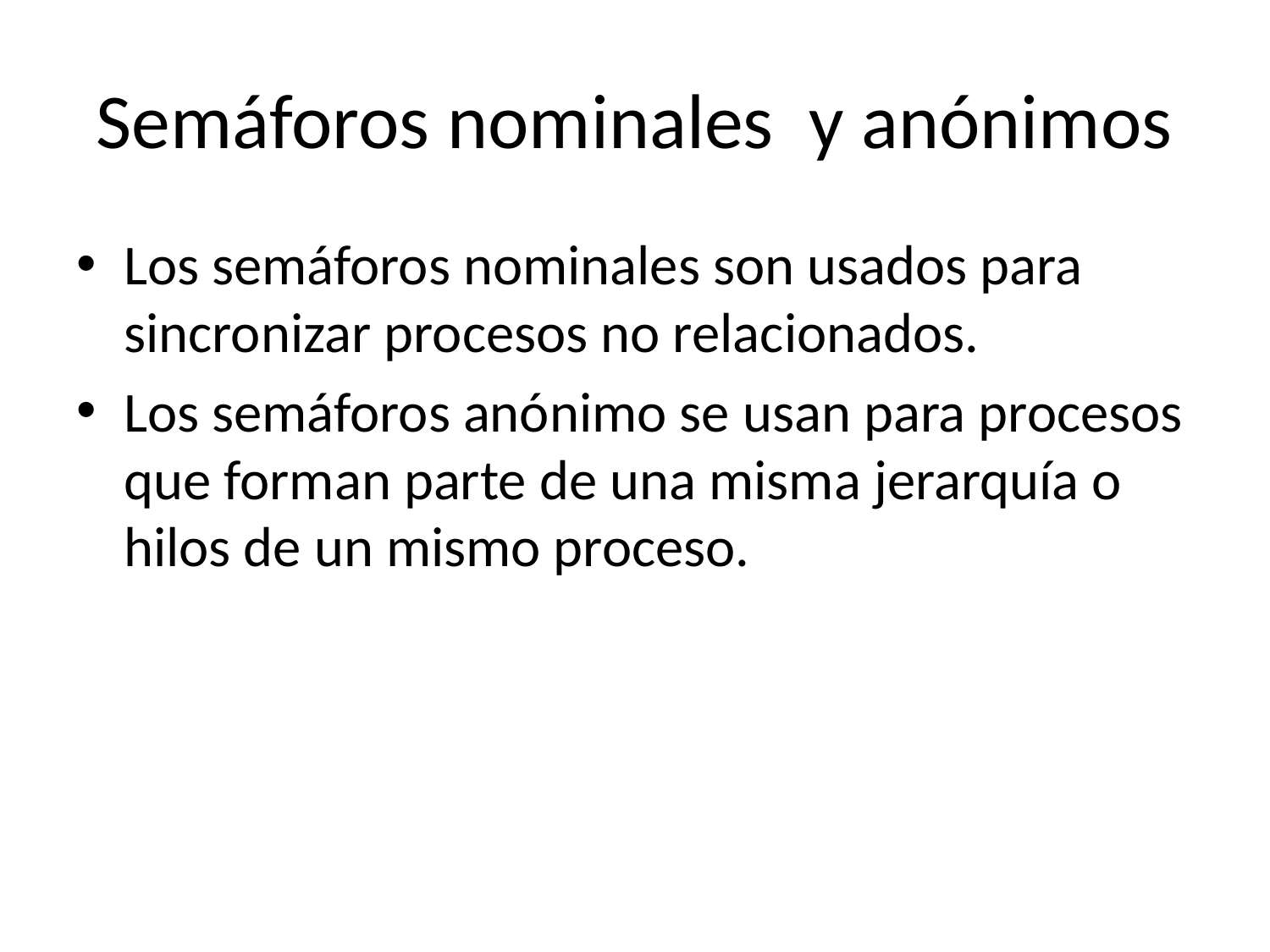

# Semáforos nominales  y anónimos
Los semáforos nominales son usados para sincronizar procesos no relacionados.
Los semáforos anónimo se usan para procesos que forman parte de una misma jerarquía o hilos de un mismo proceso.